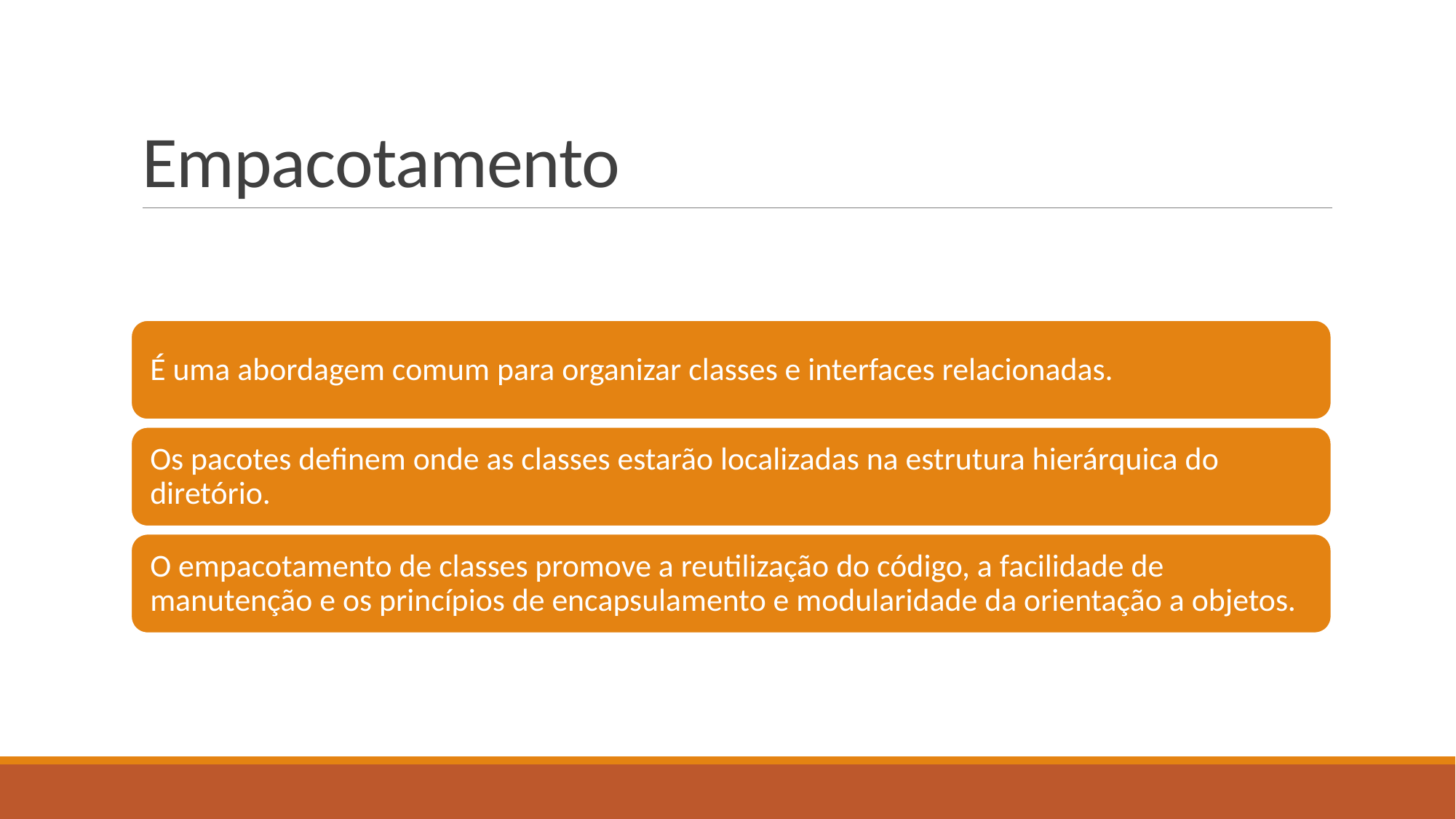

# Empacotamento
É uma abordagem comum para organizar classes e interfaces relacionadas.
Os pacotes definem onde as classes estarão localizadas na estrutura hierárquica do diretório.
O empacotamento de classes promove a reutilização do código, a facilidade de manutenção e os princípios de encapsulamento e modularidade da orientação a objetos.